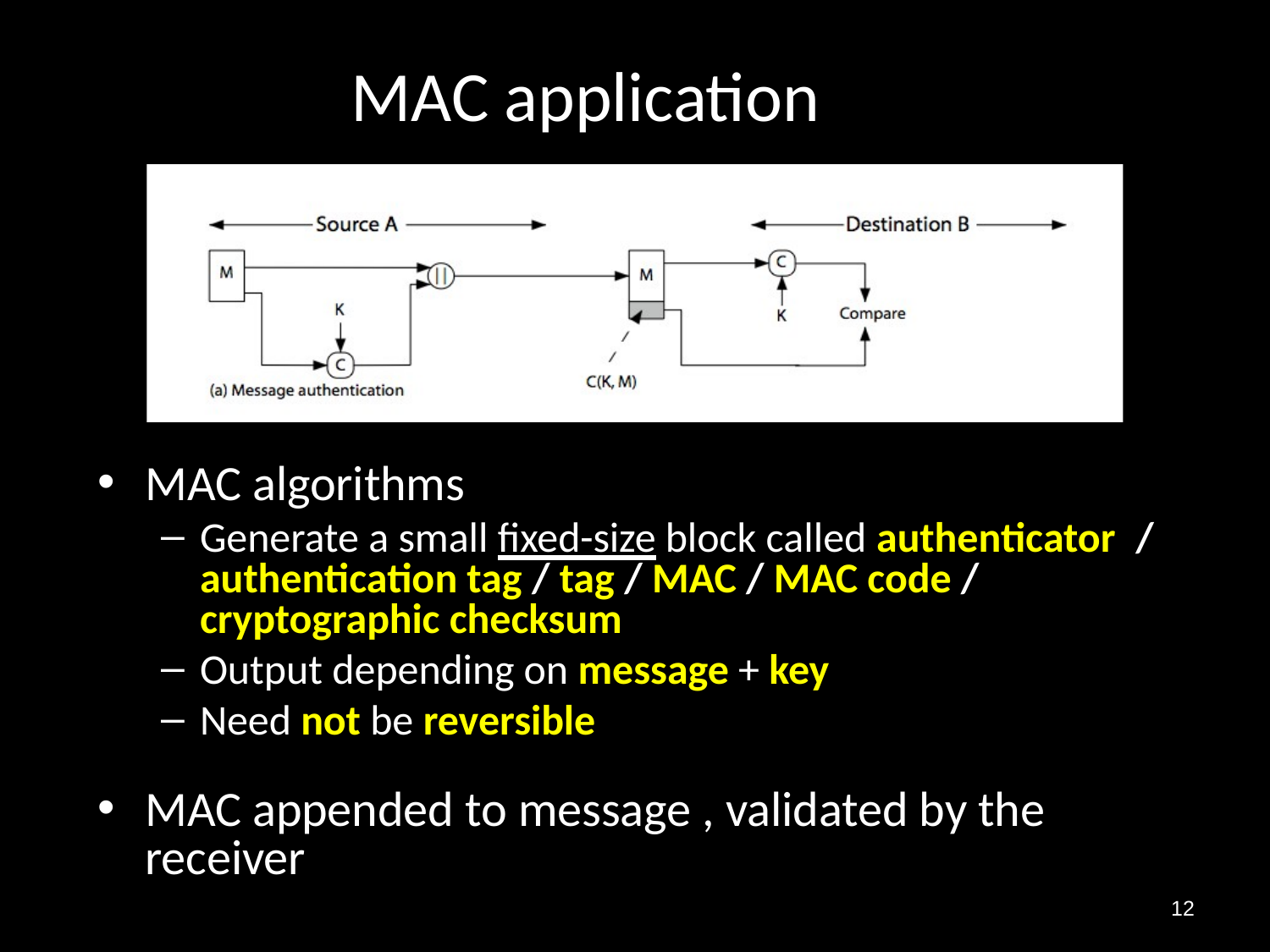

# MAC application

MAC algorithms
Generate a small ﬁxed-size block called authenticator  /    authentication tag / tag / MAC / MAC code /  cryptographic checksum
Output depending on message + key
Need not be reversible
MAC appended to message , validated by the  receiver
12